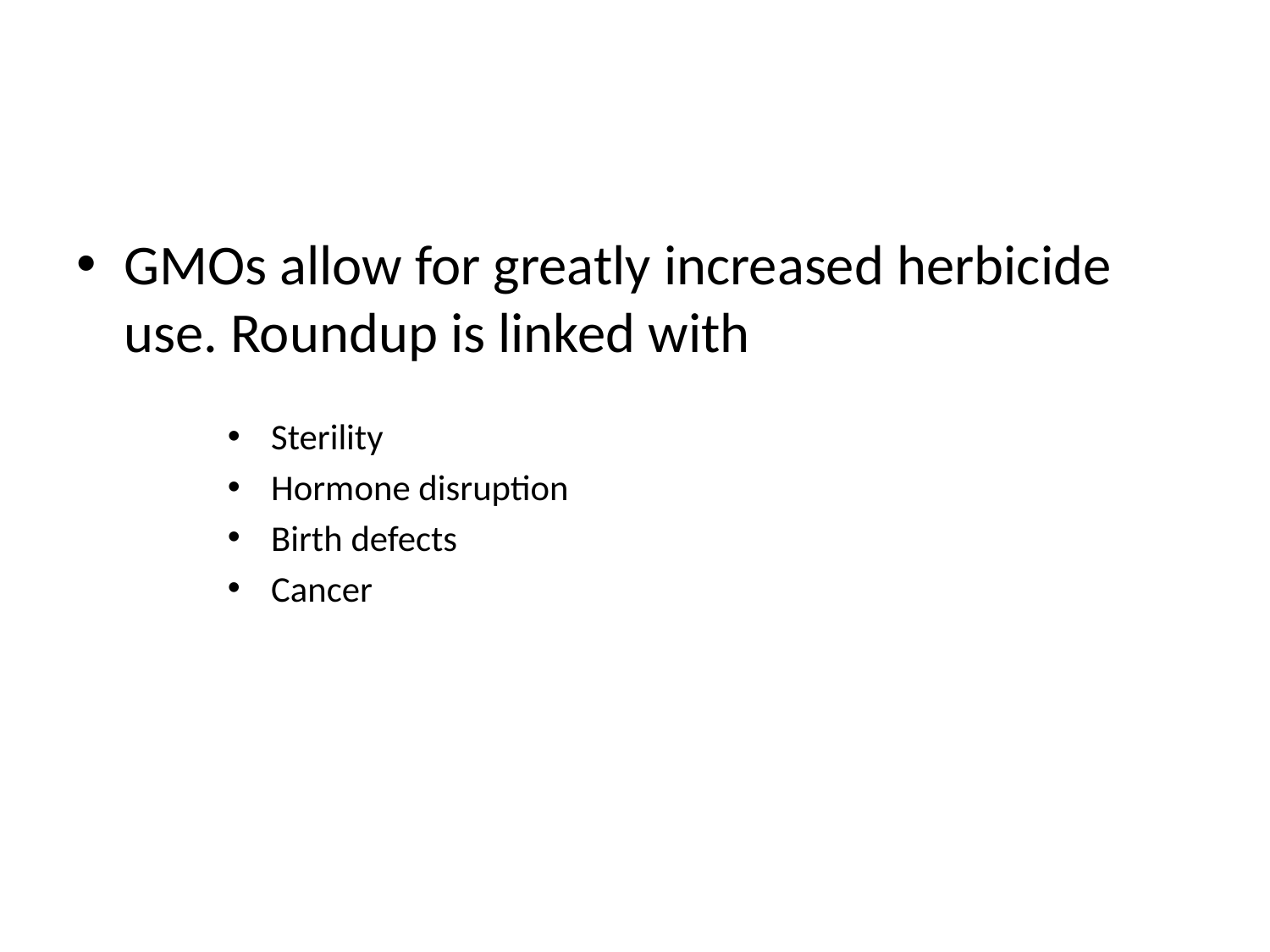

#
GMOs allow for greatly increased herbicide use. Roundup is linked with

Sterility
Hormone disruption
Birth defects
Cancer